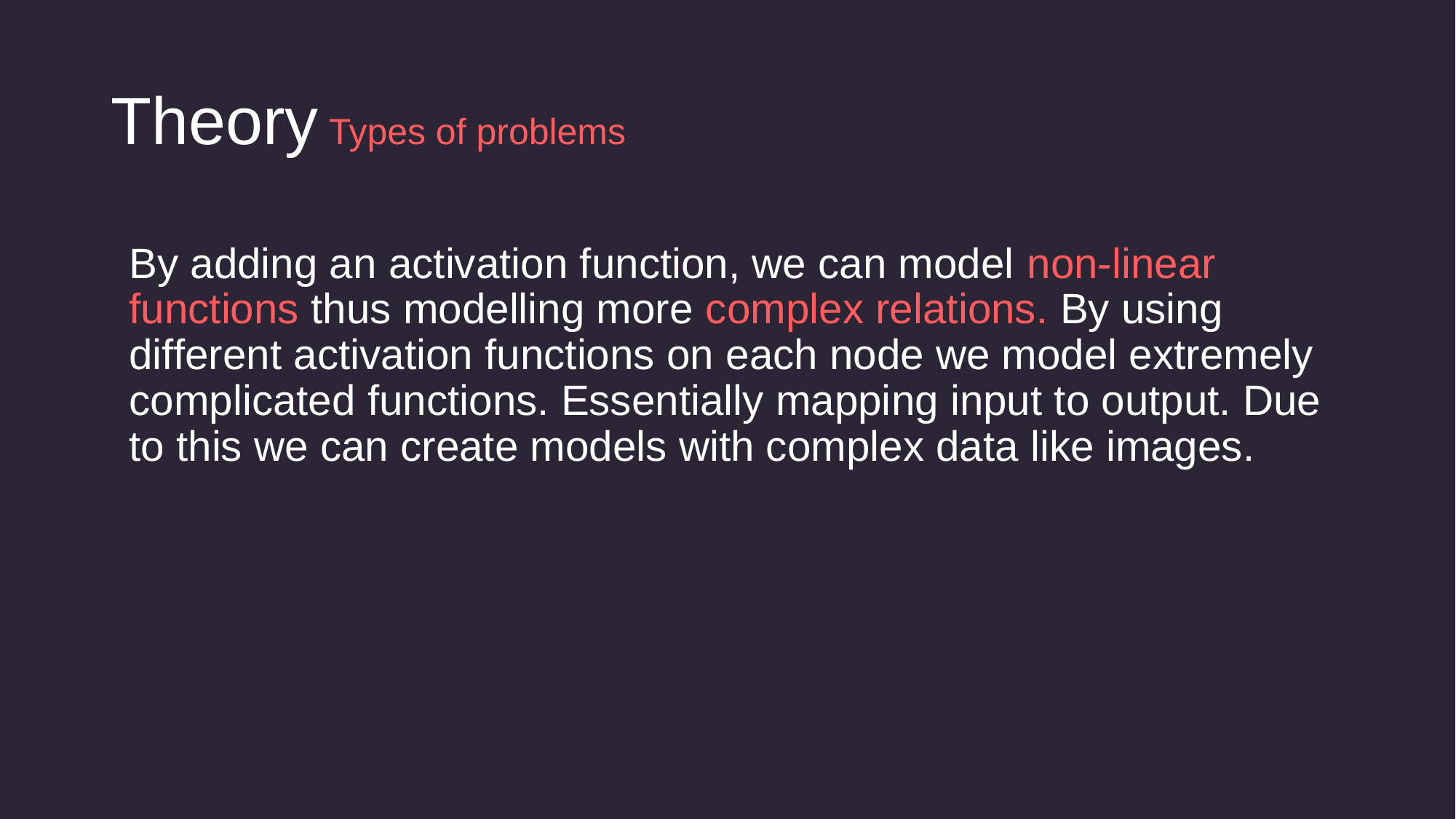

# Theory Types of problems
By adding an activation function, we can model non-linear functions thus modelling more complex relations. By using different activation functions on each node we model extremely complicated functions. Essentially mapping input to output. Due to this we can create models with complex data like images.